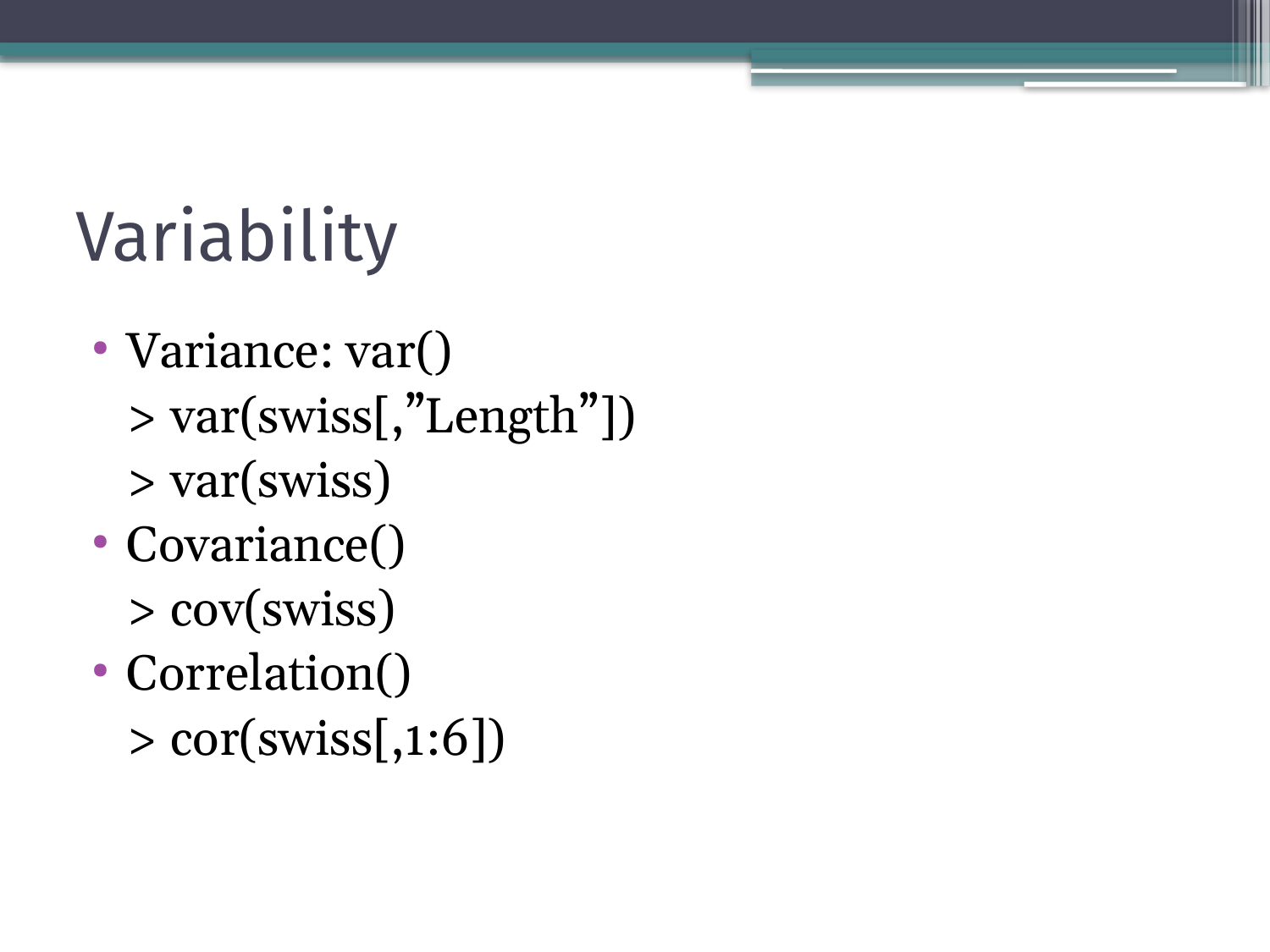

# Variability
Variance: var()
	> var(swiss[,”Length”])
	> var(swiss)
Covariance()
	> cov(swiss)
Correlation()
	> cor(swiss[,1:6])